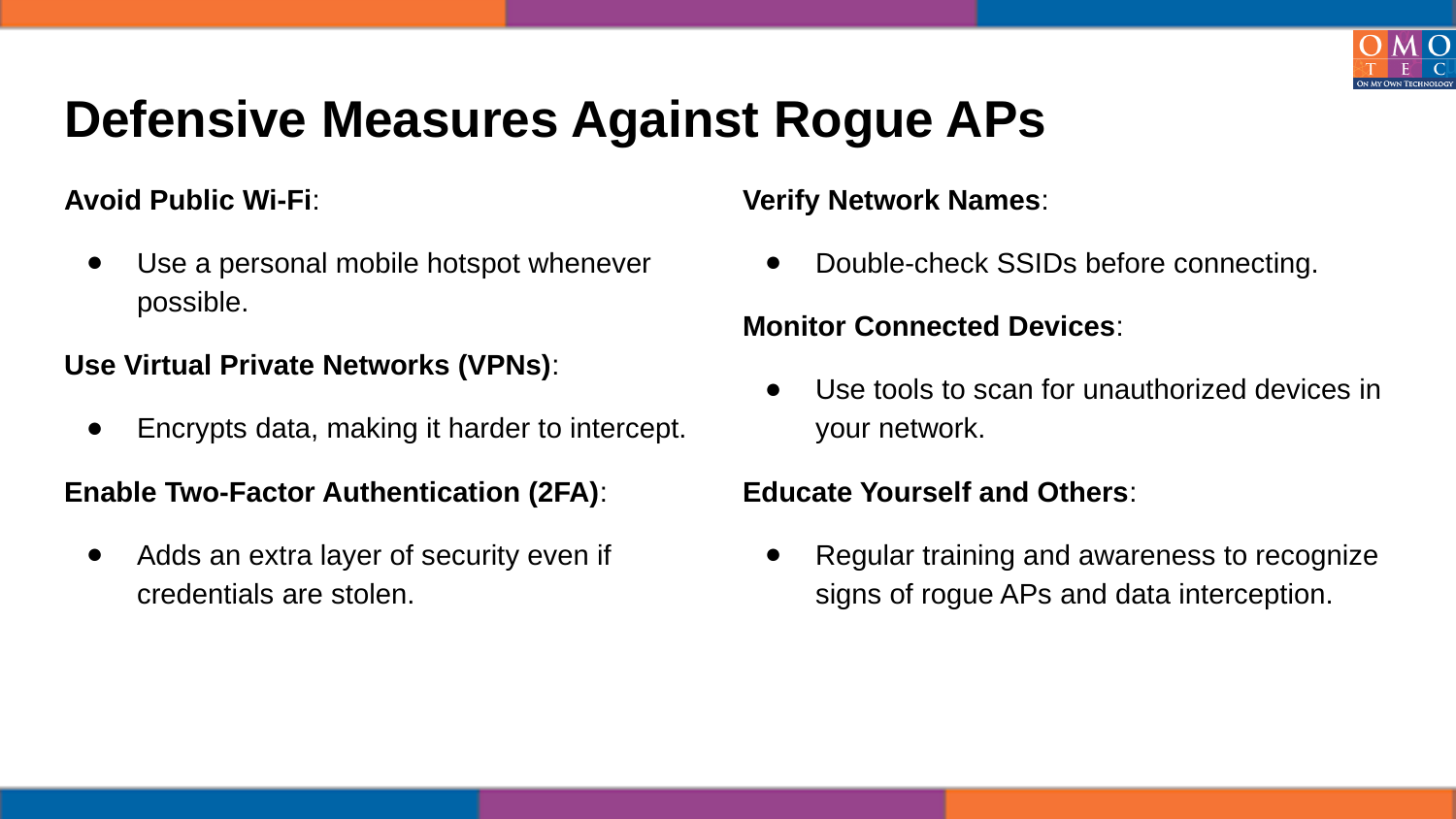

# Defensive Measures Against Rogue APs
Avoid Public Wi-Fi:
Use a personal mobile hotspot whenever possible.
Use Virtual Private Networks (VPNs):
Encrypts data, making it harder to intercept.
Enable Two-Factor Authentication (2FA):
Adds an extra layer of security even if credentials are stolen.

Verify Network Names:
Double-check SSIDs before connecting.
Monitor Connected Devices:
Use tools to scan for unauthorized devices in your network.
Educate Yourself and Others:
Regular training and awareness to recognize signs of rogue APs and data interception.